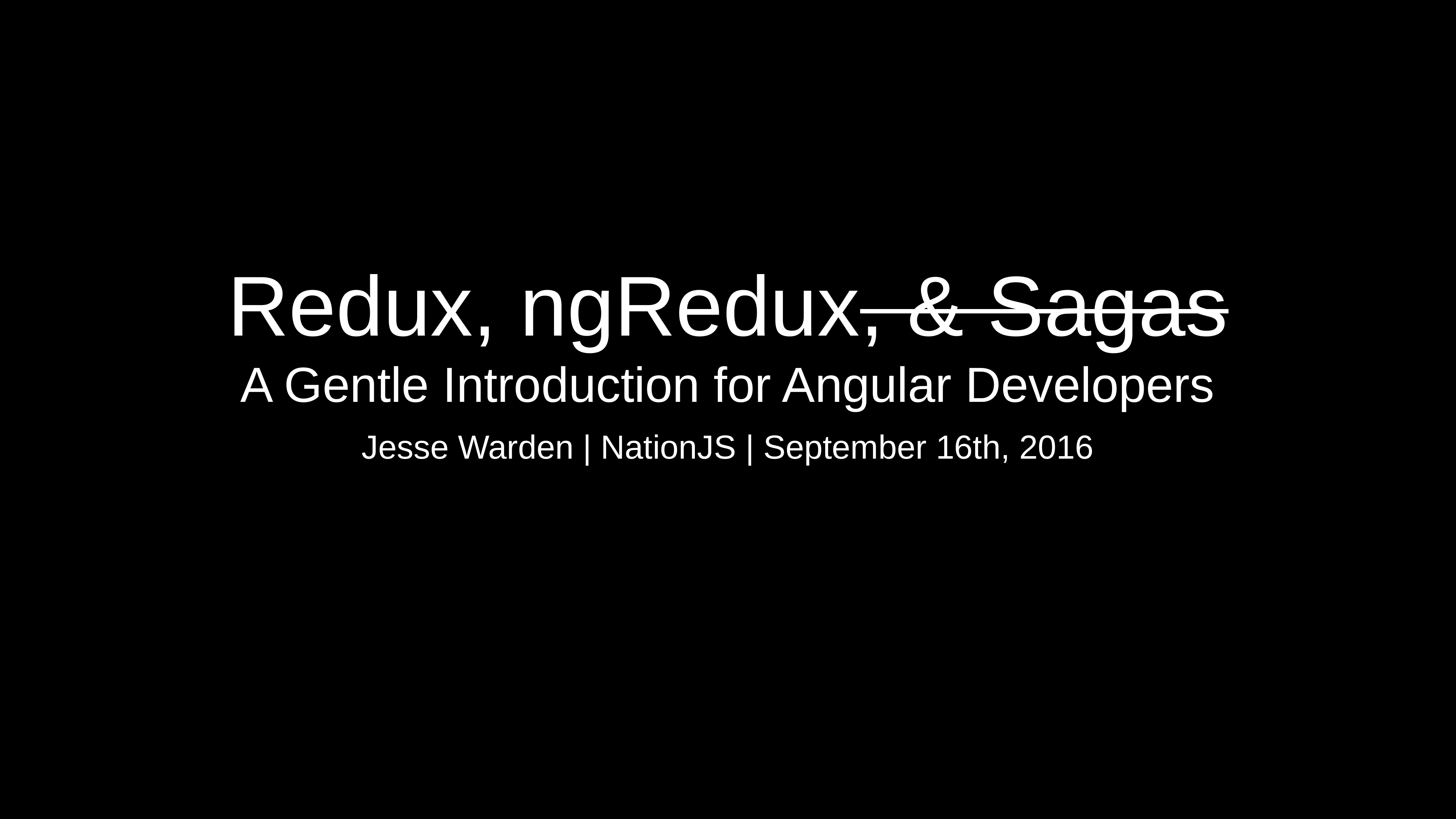

# Redux, ngRedux, & Sagas
A Gentle Introduction for Angular Developers
Jesse Warden | NationJS | September 16th, 2016